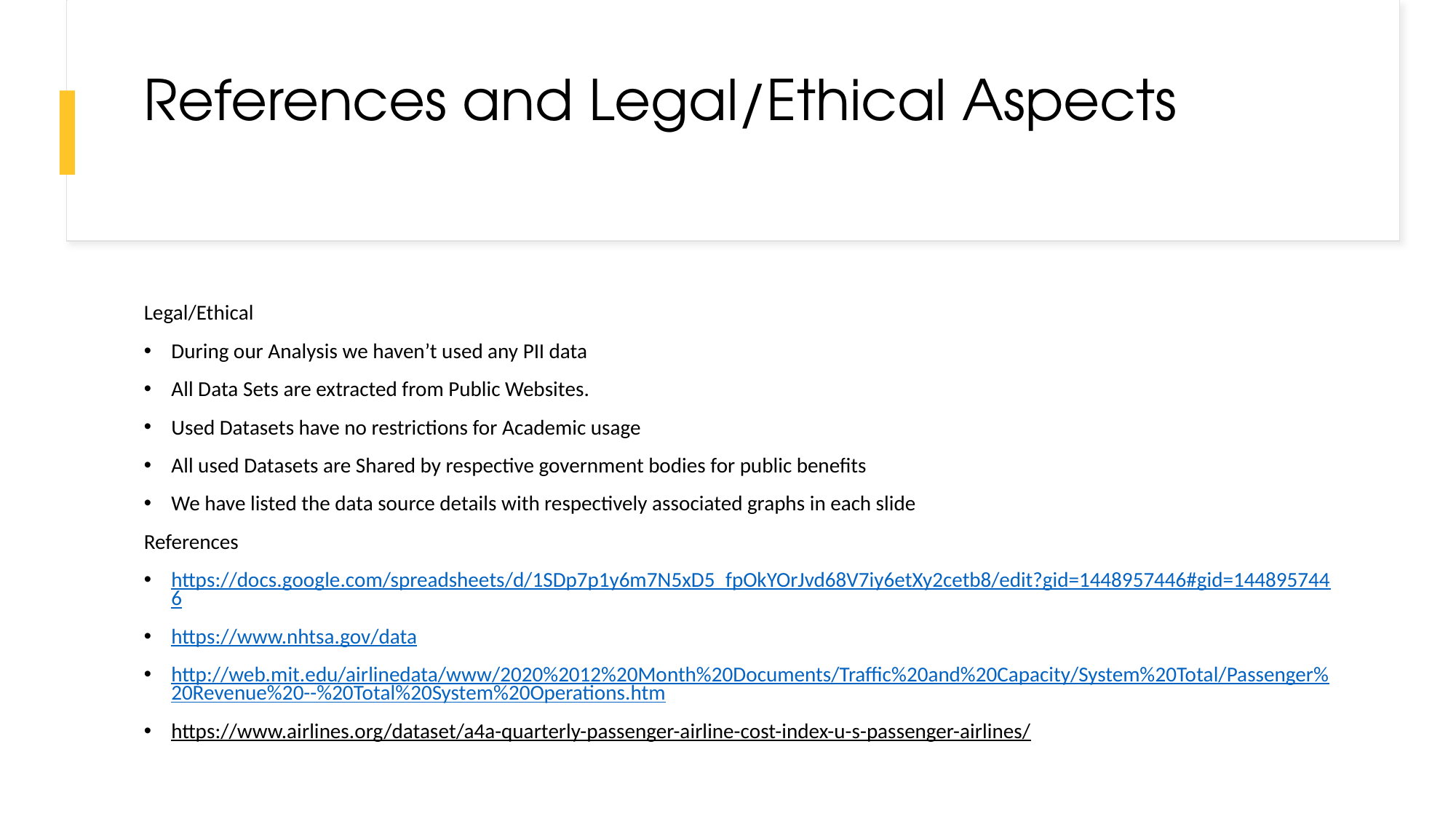

# References and Legal/Ethical Aspects

Legal/Ethical
During our Analysis we haven’t used any PII data
All Data Sets are extracted from Public Websites.
Used Datasets have no restrictions for Academic usage
All used Datasets are Shared by respective government bodies for public benefits
We have listed the data source details with respectively associated graphs in each slide
References
https://docs.google.com/spreadsheets/d/1SDp7p1y6m7N5xD5_fpOkYOrJvd68V7iy6etXy2cetb8/edit?gid=1448957446#gid=1448957446
https://www.nhtsa.gov/data
http://web.mit.edu/airlinedata/www/2020%2012%20Month%20Documents/Traffic%20and%20Capacity/System%20Total/Passenger%20Revenue%20--%20Total%20System%20Operations.htm
https://www.airlines.org/dataset/a4a-quarterly-passenger-airline-cost-index-u-s-passenger-airlines/